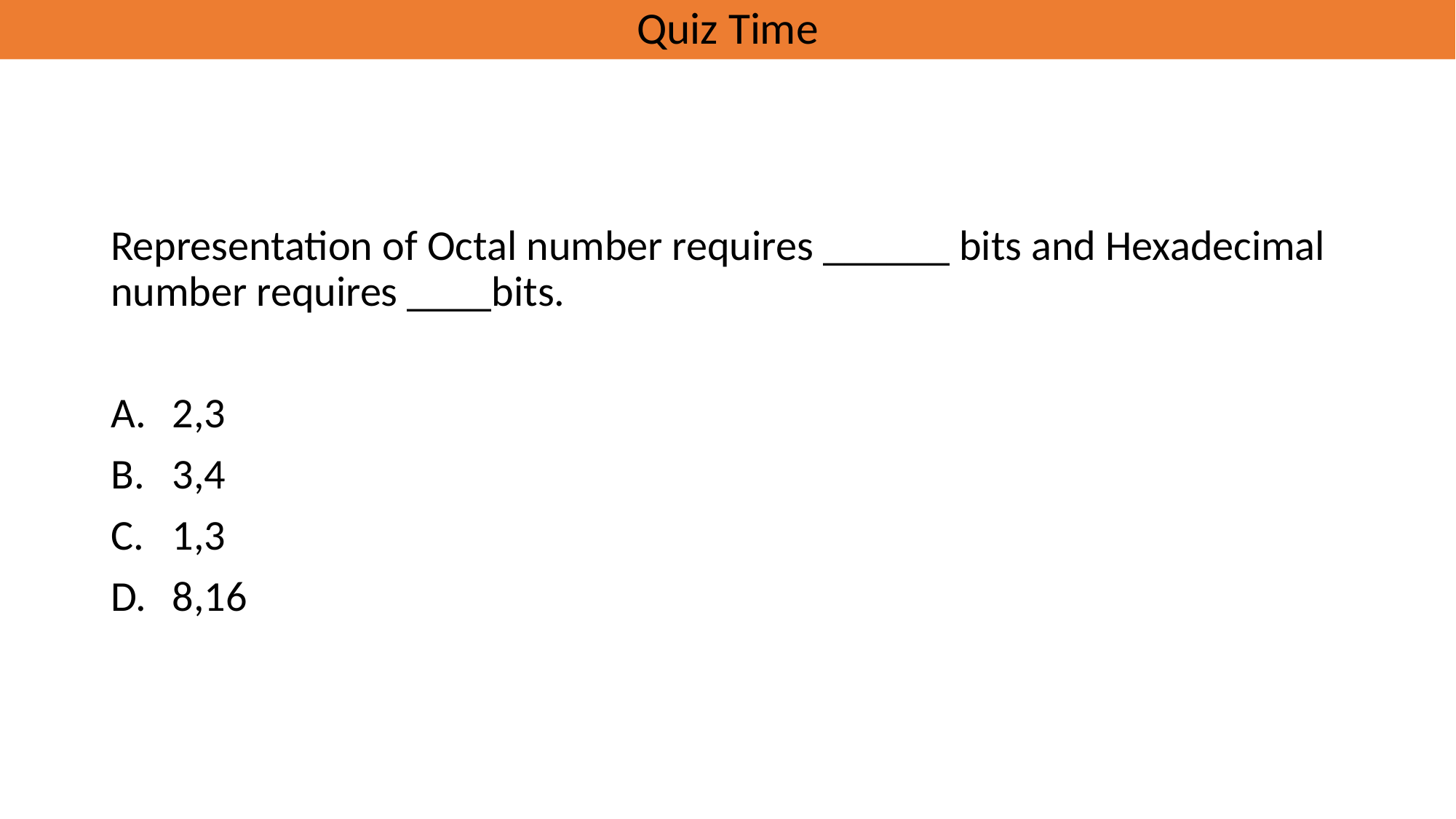

Quiz Time
Representation of Octal number requires ______ bits and Hexadecimal number requires ____bits.

2,3
3,4
1,3
8,16